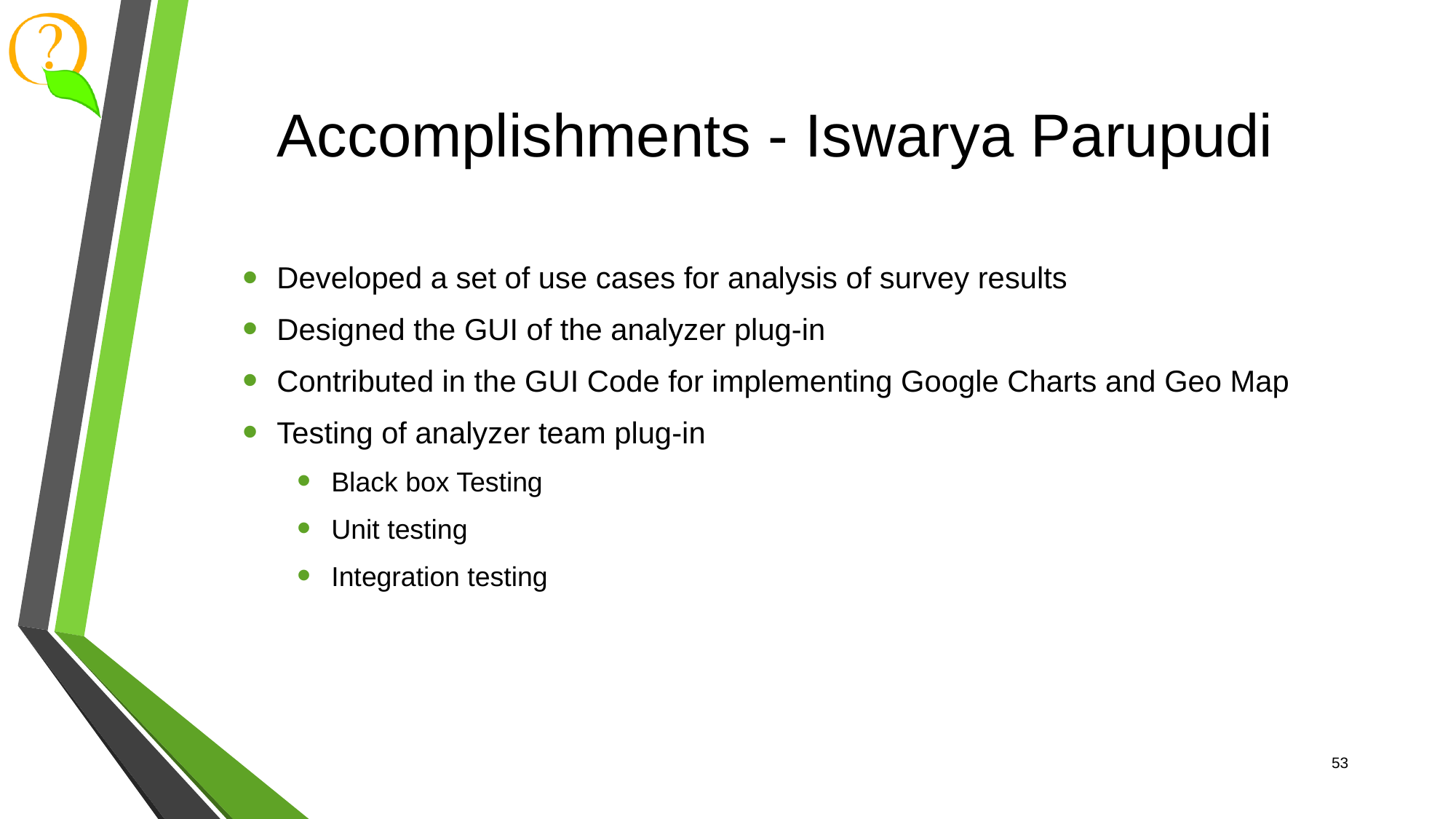

# Accomplishments - Iswarya Parupudi
Developed a set of use cases for analysis of survey results
Designed the GUI of the analyzer plug-in
Contributed in the GUI Code for implementing Google Charts and Geo Map
Testing of analyzer team plug-in
Black box Testing
Unit testing
Integration testing

53